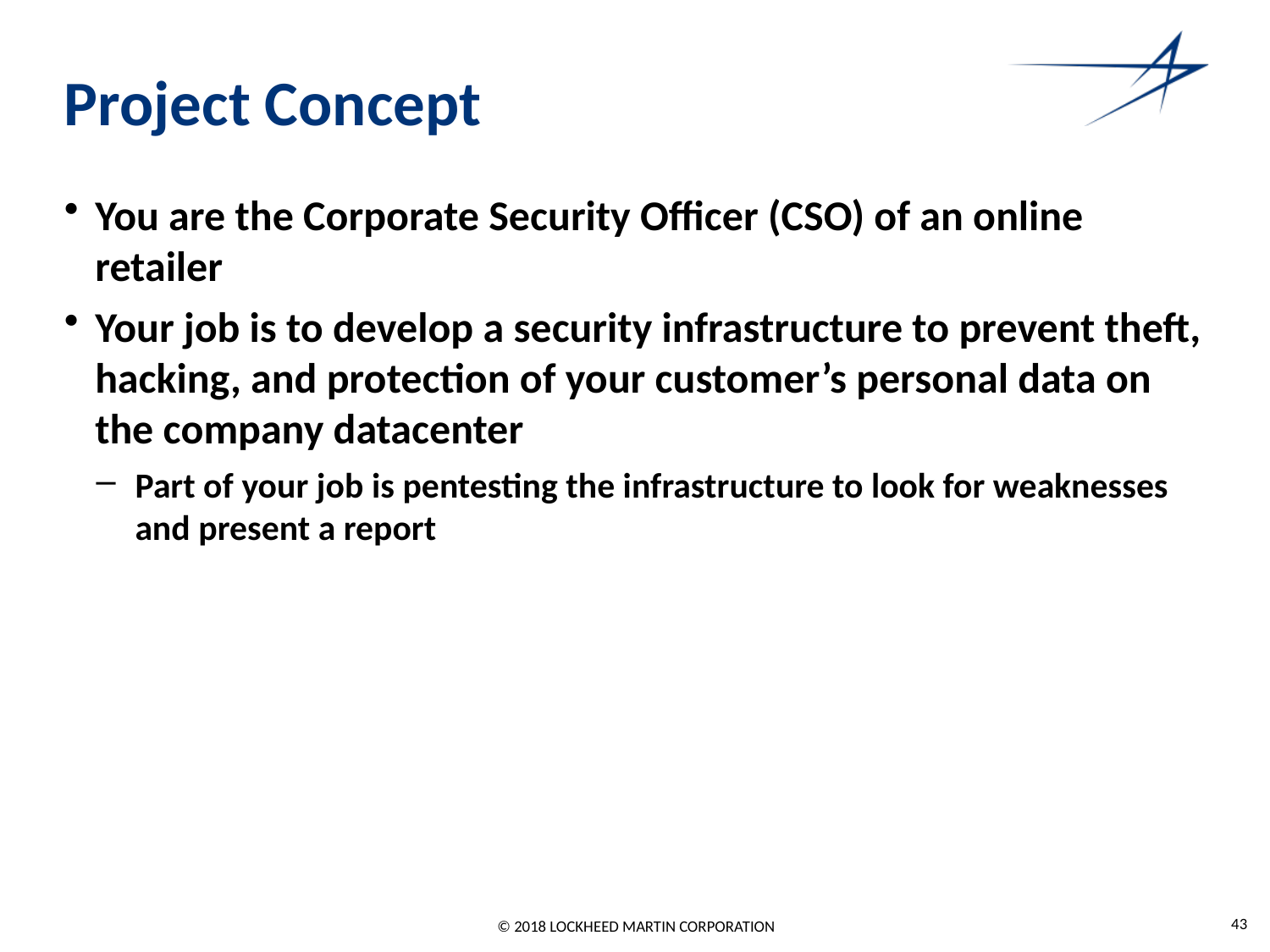

# Project Concept
You are the Corporate Security Officer (CSO) of an online retailer
Your job is to develop a security infrastructure to prevent theft, hacking, and protection of your customer’s personal data on the company datacenter
Part of your job is pentesting the infrastructure to look for weaknesses and present a report